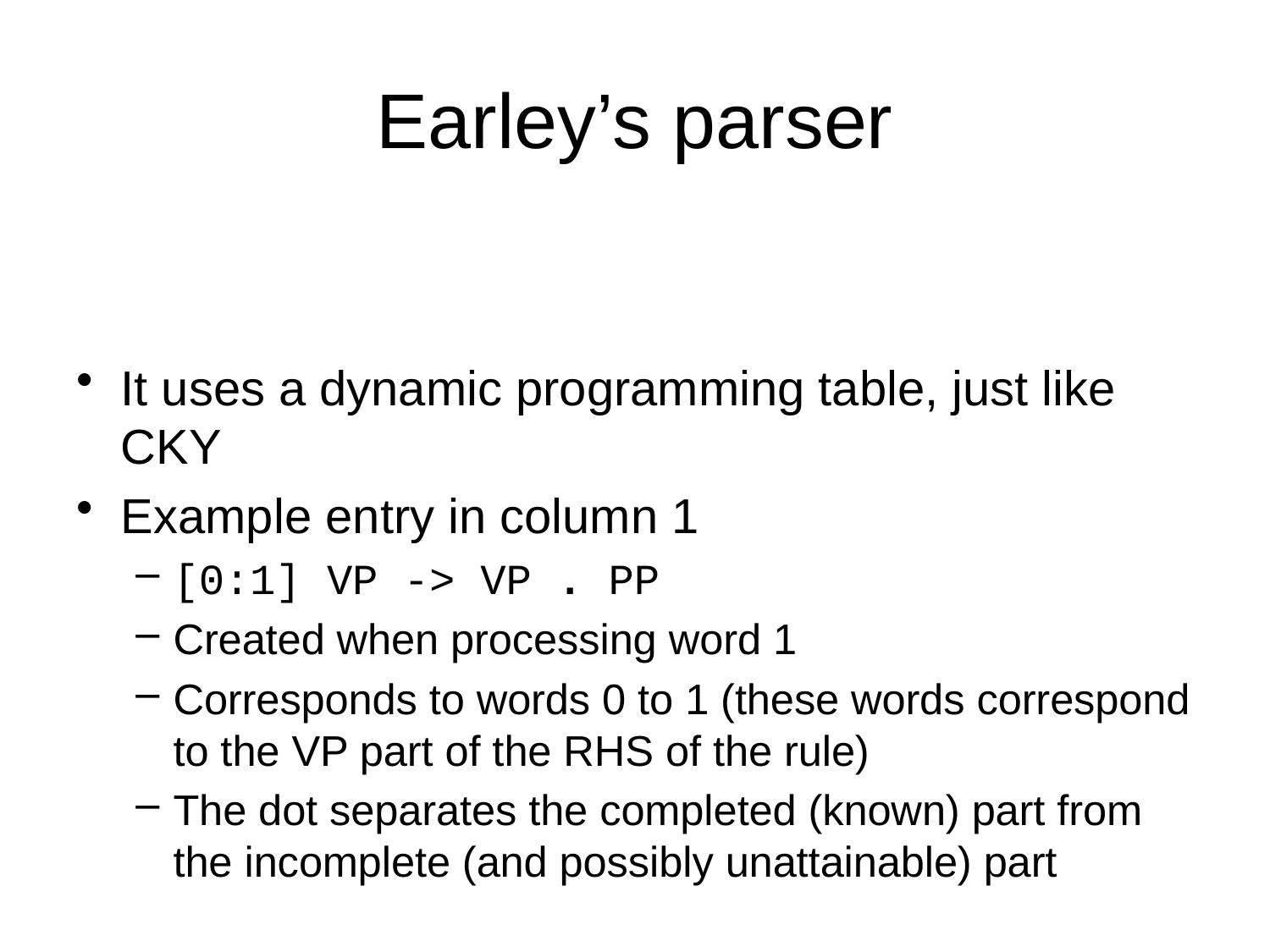

# Earley’s parser
It uses a dynamic programming table, just like CKY
Example entry in column 1
[0:1] VP -> VP . PP
Created when processing word 1
Corresponds to words 0 to 1 (these words correspond to the VP part of the RHS of the rule)
The dot separates the completed (known) part from the incomplete (and possibly unattainable) part